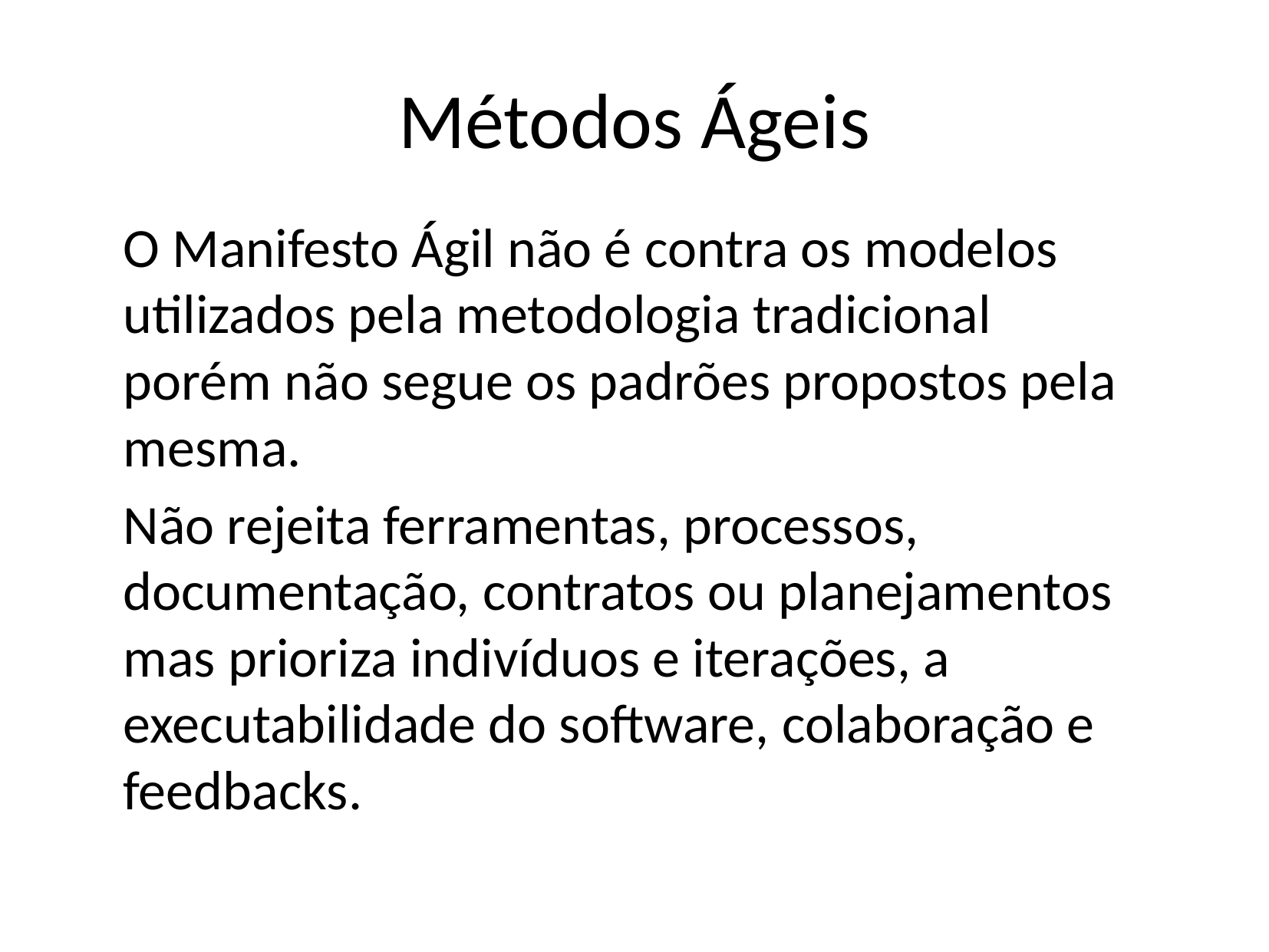

# Métodos Ágeis
	O Manifesto Ágil não é contra os modelos utilizados pela metodologia tradicional porém não segue os padrões propostos pela mesma.
	Não rejeita ferramentas, processos, documentação, contratos ou planejamentos mas prioriza indivíduos e iterações, a executabilidade do software, colaboração e feedbacks.